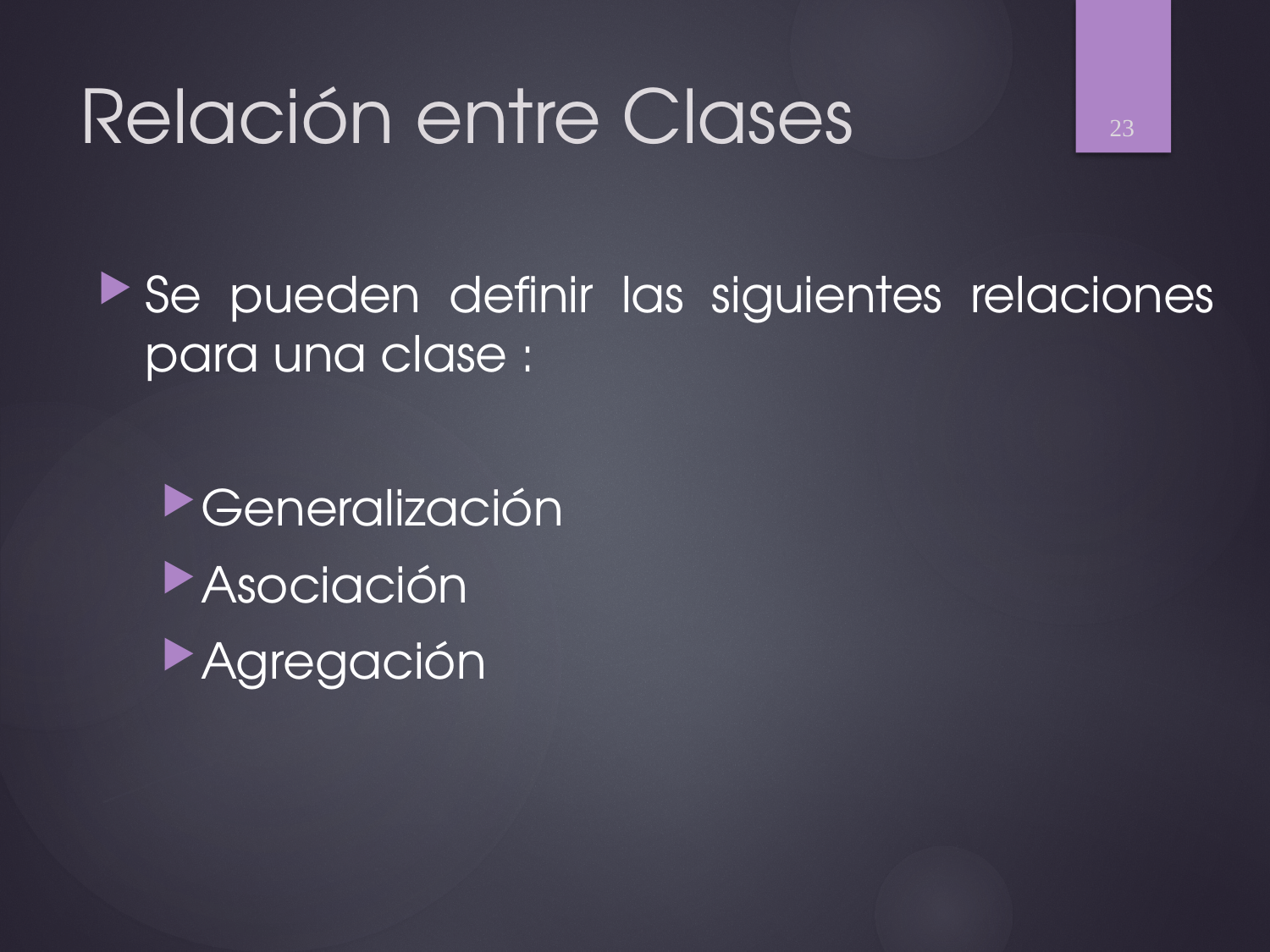

23
# Relación entre Clases
Se pueden definir las siguientes relaciones para una clase :

Generalización
Asociación
Agregación